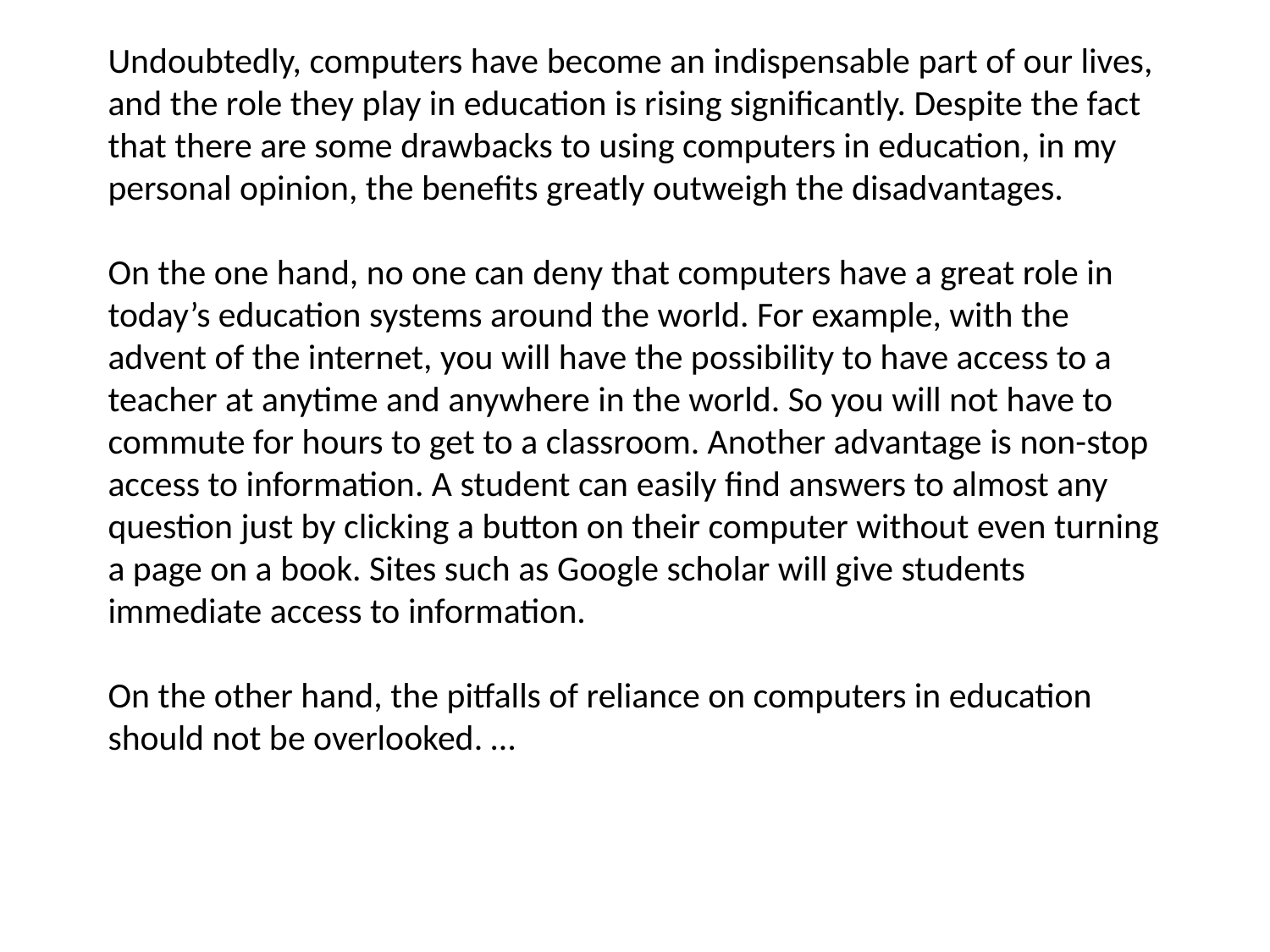

# Undoubtedly, computers have become an indispensable part of our lives, and the role they play in education is rising significantly. Despite the fact that there are some drawbacks to using computers in education, in my personal opinion, the benefits greatly outweigh the disadvantages. On the one hand, no one can deny that computers have a great role in today’s education systems around the world. For example, with the advent of the internet, you will have the possibility to have access to a teacher at anytime and anywhere in the world. So you will not have to commute for hours to get to a classroom. Another advantage is non-stop access to information. A student can easily find answers to almost any question just by clicking a button on their computer without even turning a page on a book. Sites such as Google scholar will give students immediate access to information. On the other hand, the pitfalls of reliance on computers in education should not be overlooked. …